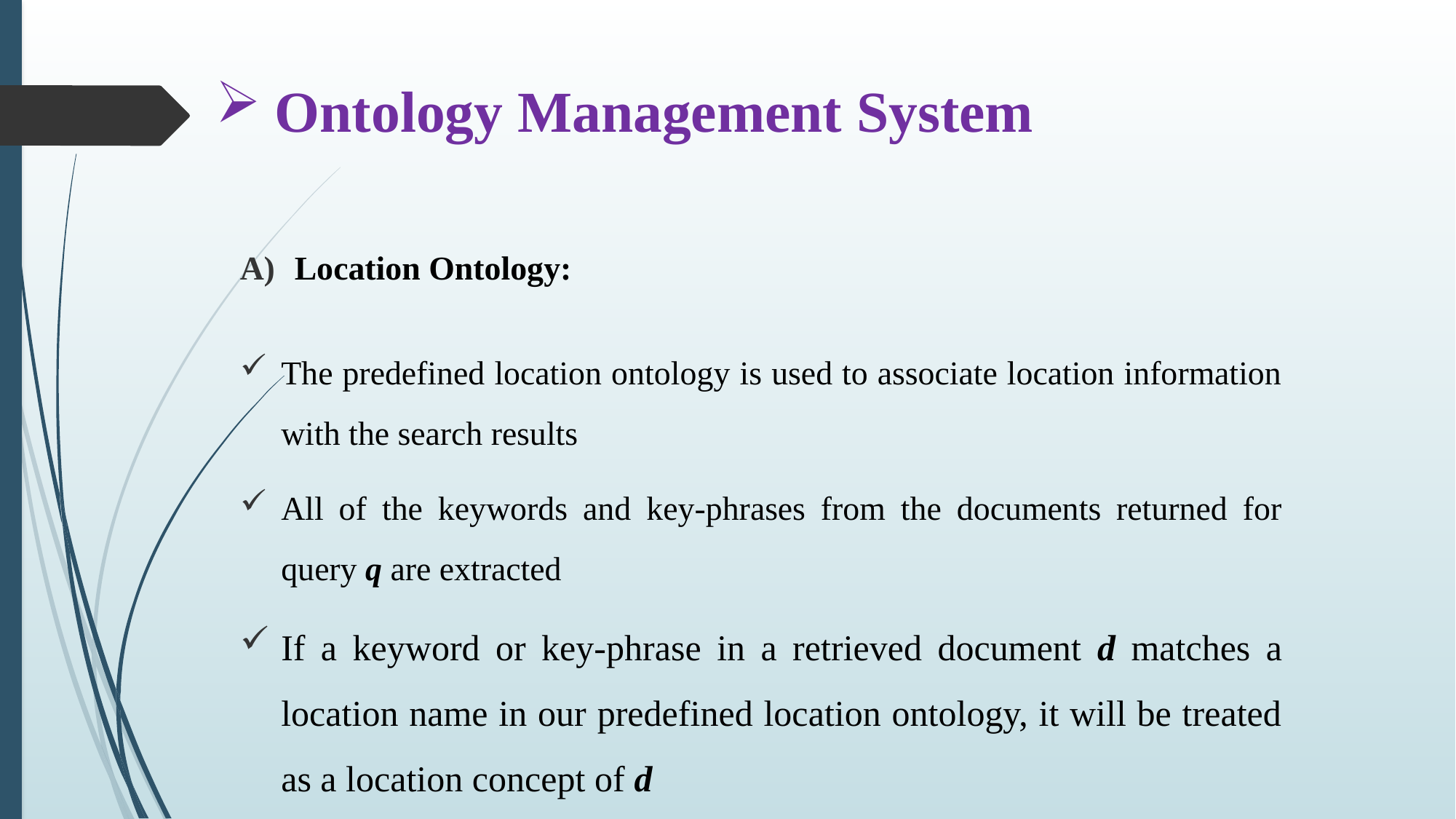

# Ontology Management System
Location Ontology:

The predefined location ontology is used to associate location information with the search results
All of the keywords and key-phrases from the documents returned for query q are extracted
If a keyword or key-phrase in a retrieved document d matches a location name in our predefined location ontology, it will be treated as a location concept of d